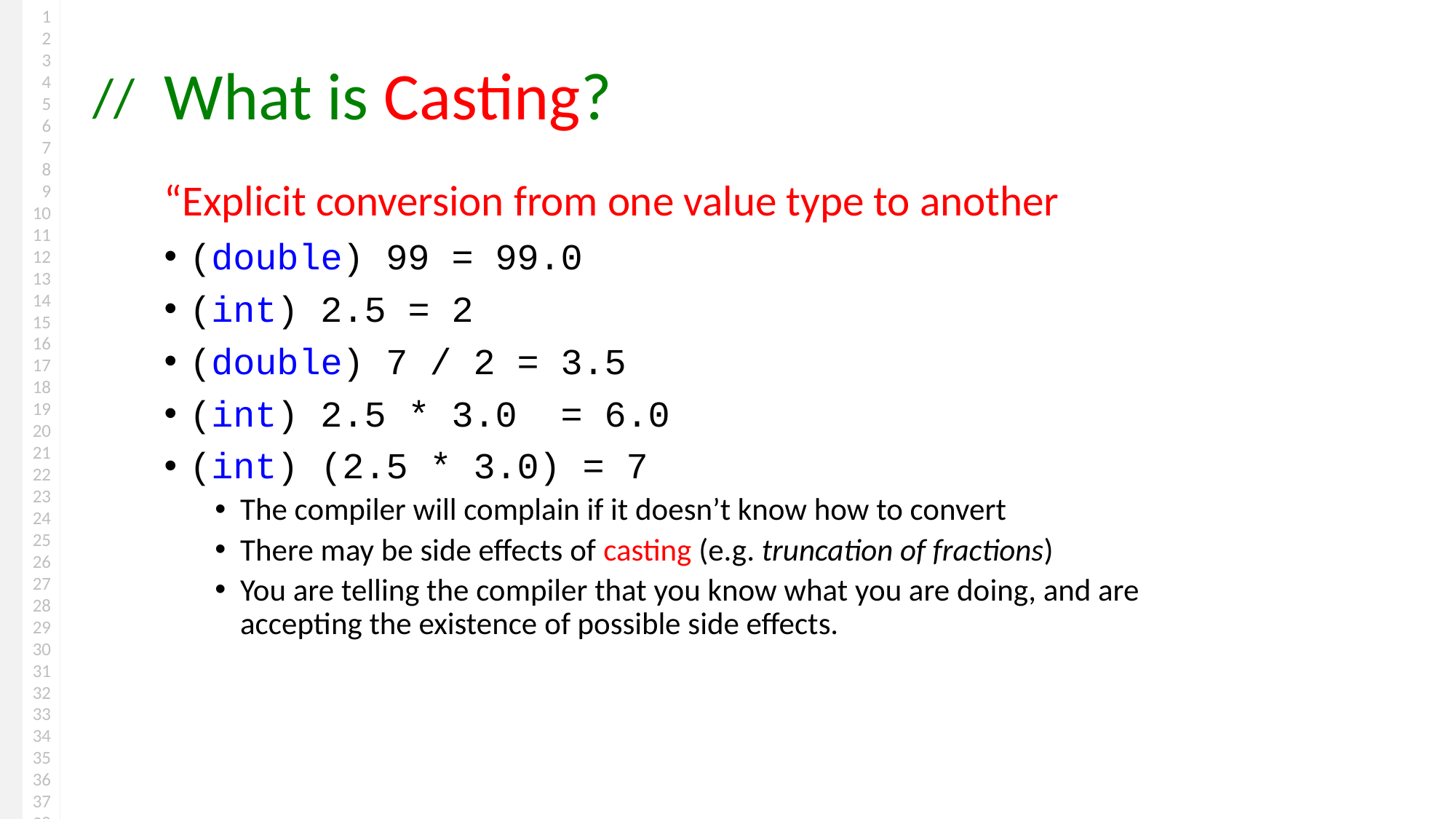

# What is Casting?
“Explicit conversion from one value type to another
(double) 99 = 99.0
(int) 2.5 = 2
(double) 7 / 2 = 3.5
(int) 2.5 * 3.0  = 6.0
(int) (2.5 * 3.0) = 7
The compiler will complain if it doesn’t know how to convert
There may be side effects of casting (e.g. truncation of fractions)
You are telling the compiler that you know what you are doing, and are accepting the existence of possible side effects.